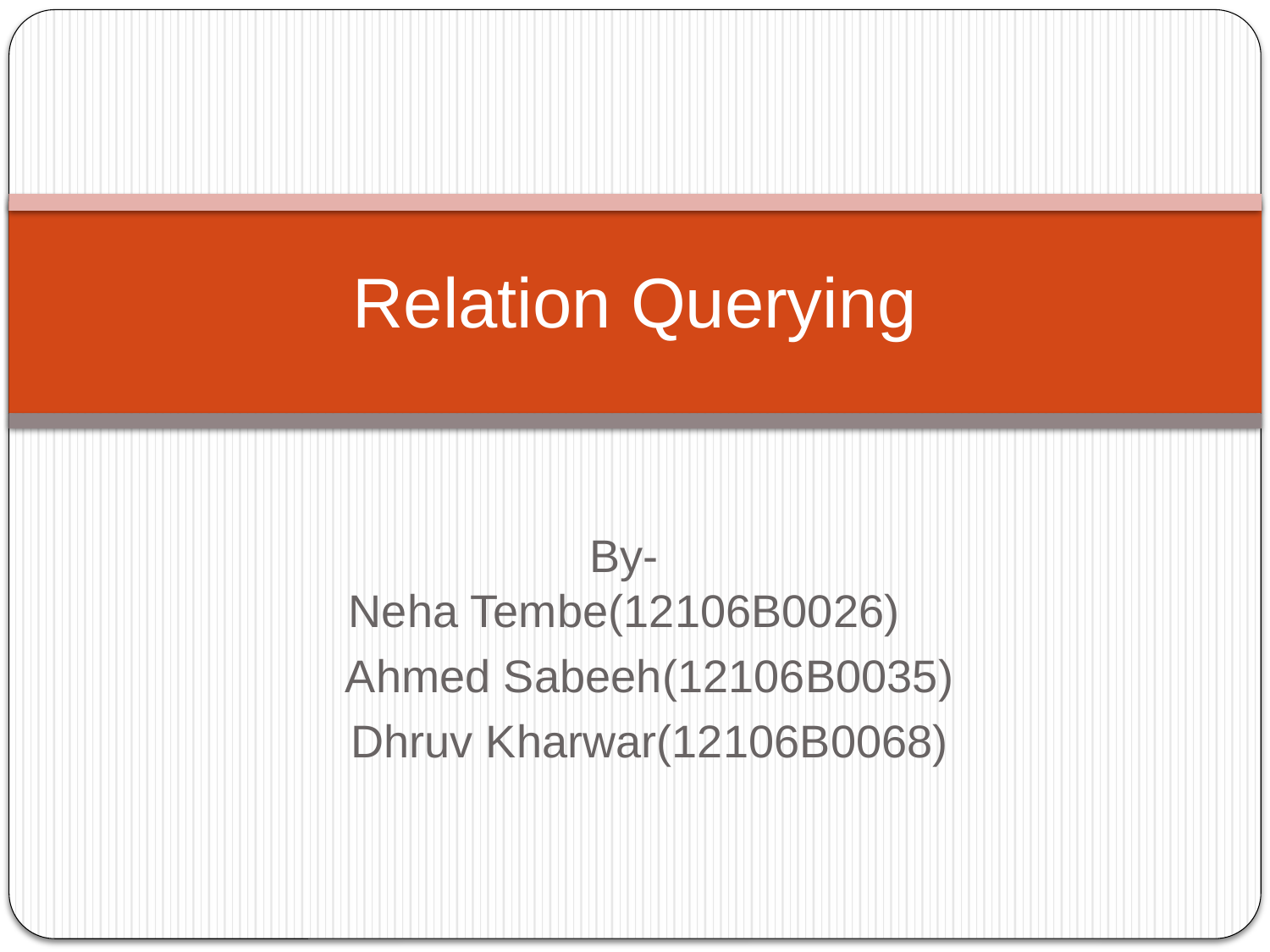

# Relation Querying

By-
Neha Tembe(12106B0026)
    Ahmed Sabeeh(12106B0035)
    Dhruv Kharwar(12106B0068)